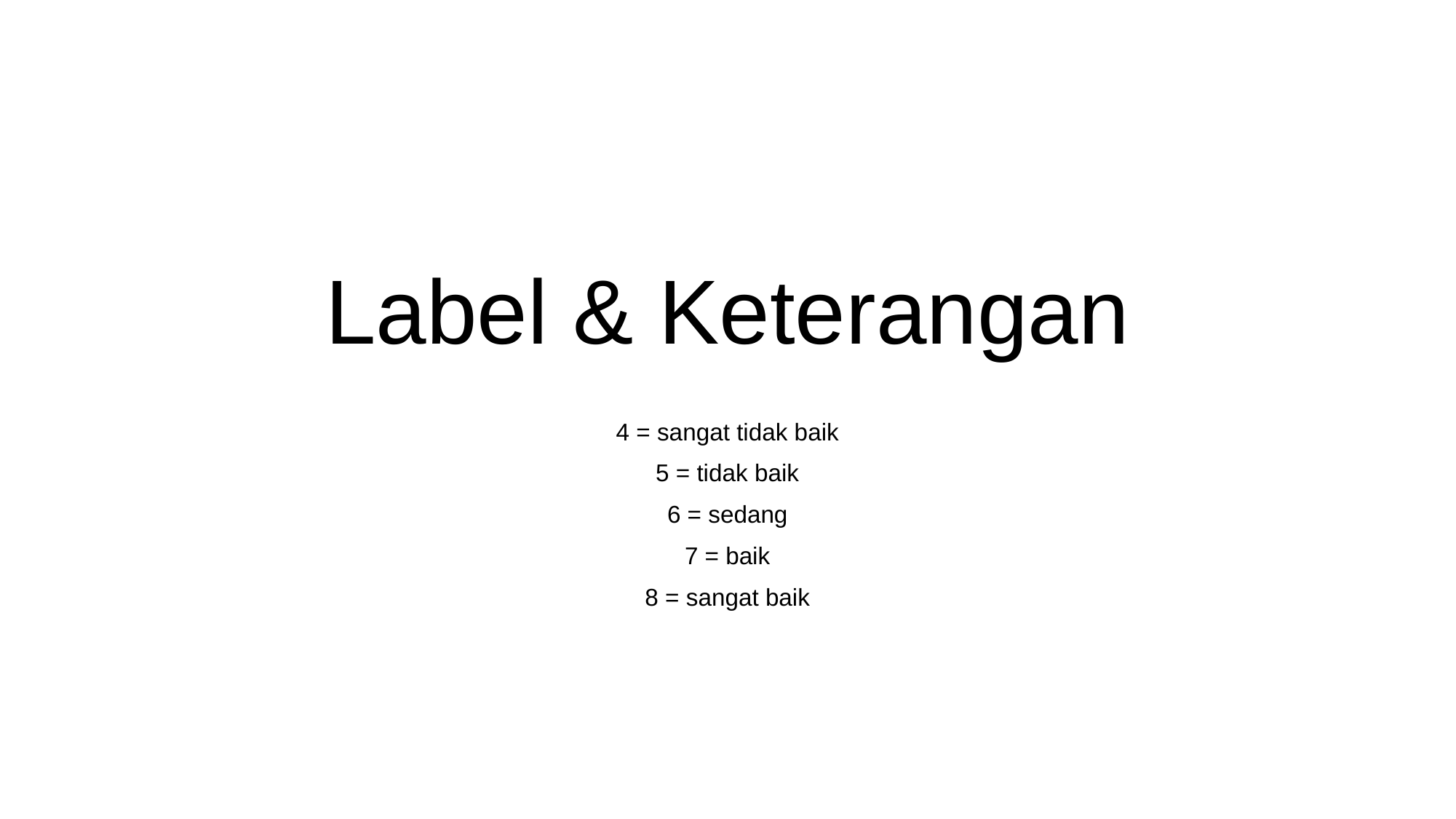

# Label & Keterangan

4 = sangat tidak baik
5 = tidak baik
6 = sedang
7 = baik
8 = sangat baik